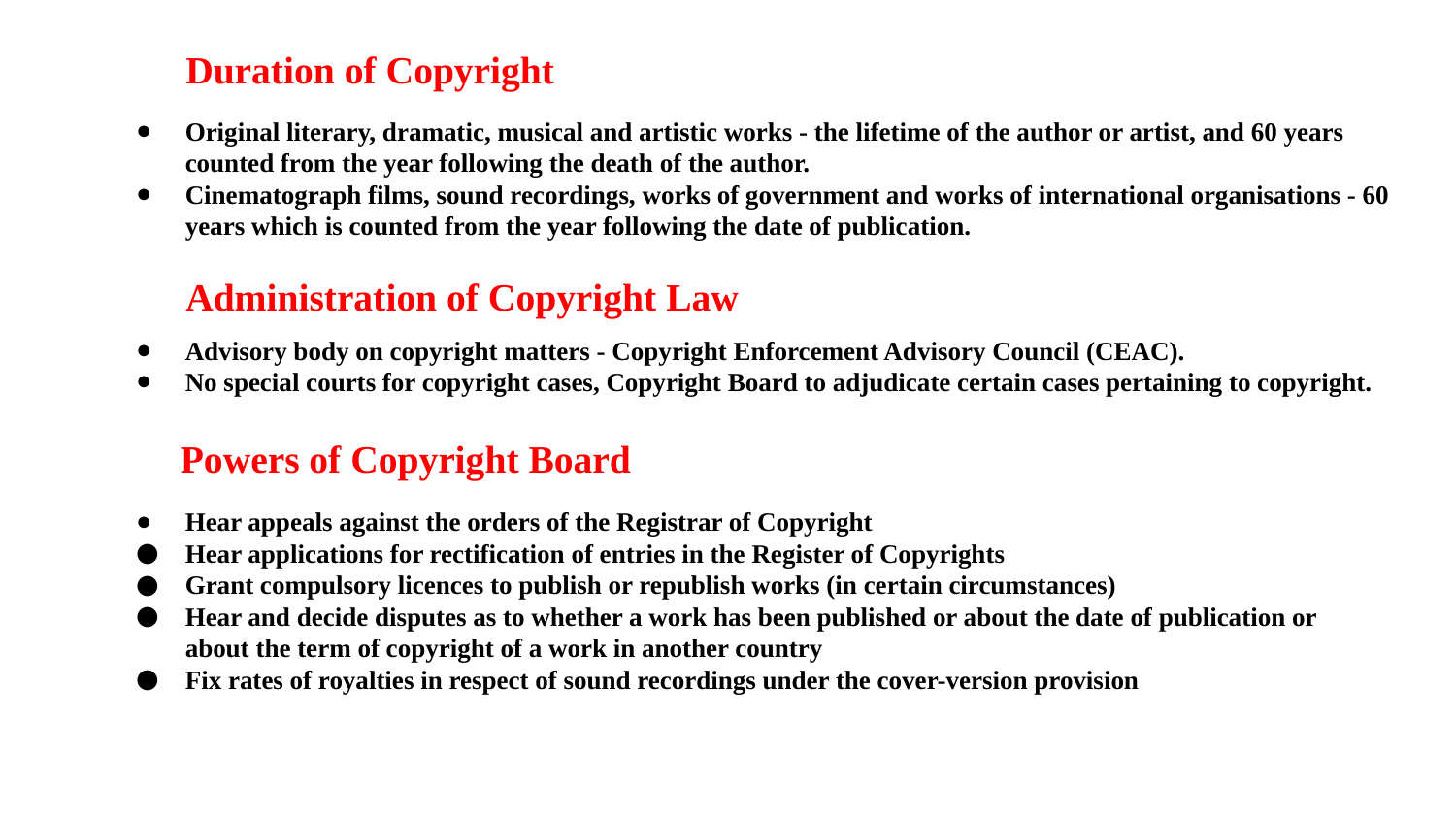

# Duration of Copyright

Original literary, dramatic, musical and artistic works - the lifetime of the author or artist, and 60 years counted from the year following the death of the author.
Cinematograph films, sound recordings, works of government and works of international organisations - 60 years which is counted from the year following the date of publication.
Administration of Copyright Law
Advisory body on copyright matters - Copyright Enforcement Advisory Council (CEAC).
No special courts for copyright cases, Copyright Board to adjudicate certain cases pertaining to copyright.
       Powers of Copyright Board
Hear appeals against the orders of the Registrar of Copyright
Hear applications for rectification of entries in the Register of Copyrights
Grant compulsory licences to publish or republish works (in certain circumstances)
Hear and decide disputes as to whether a work has been published or about the date of publication or about the term of copyright of a work in another country
Fix rates of royalties in respect of sound recordings under the cover-version provision